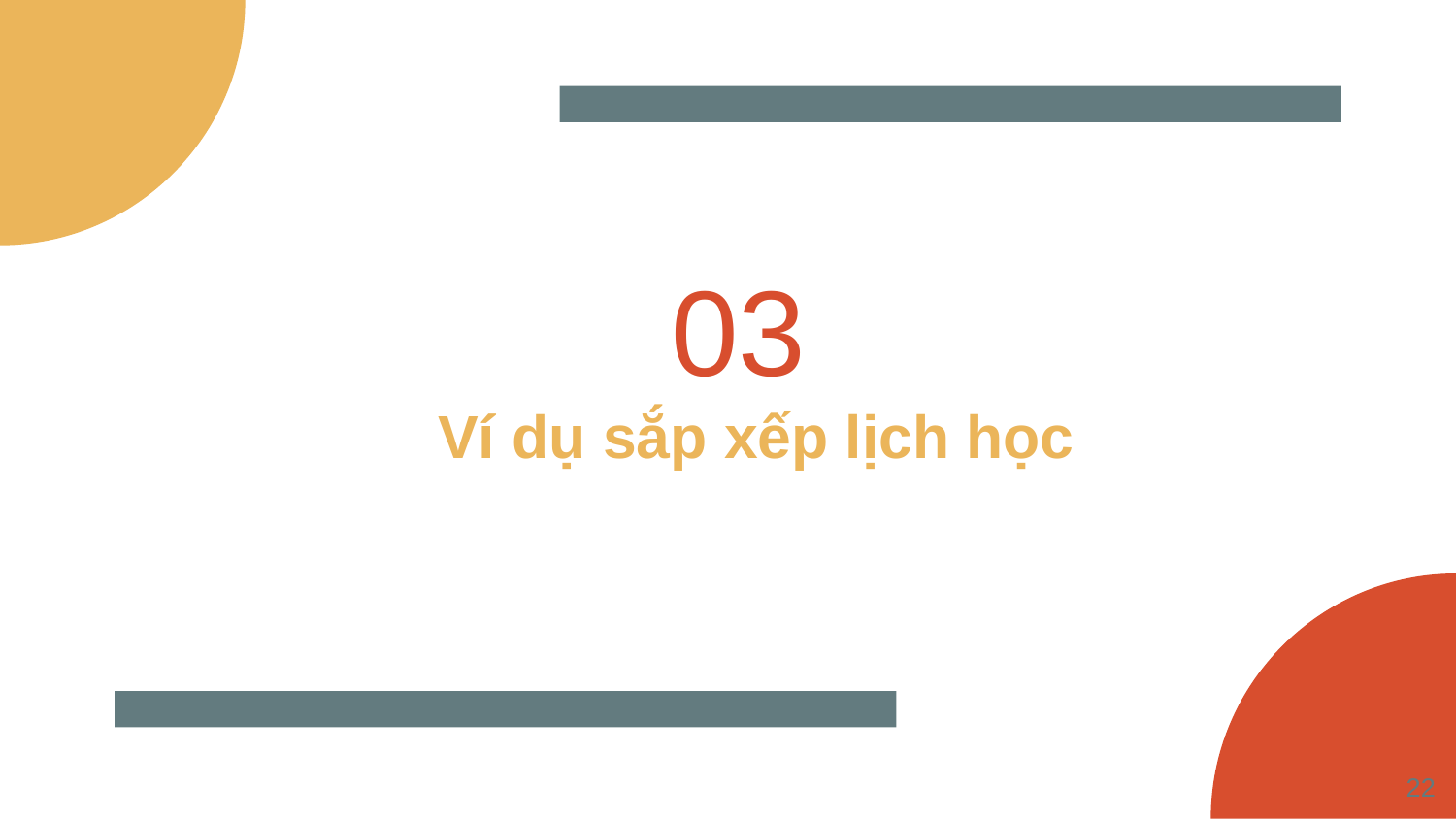

# 03
Ví dụ sắp xếp lịch học
22